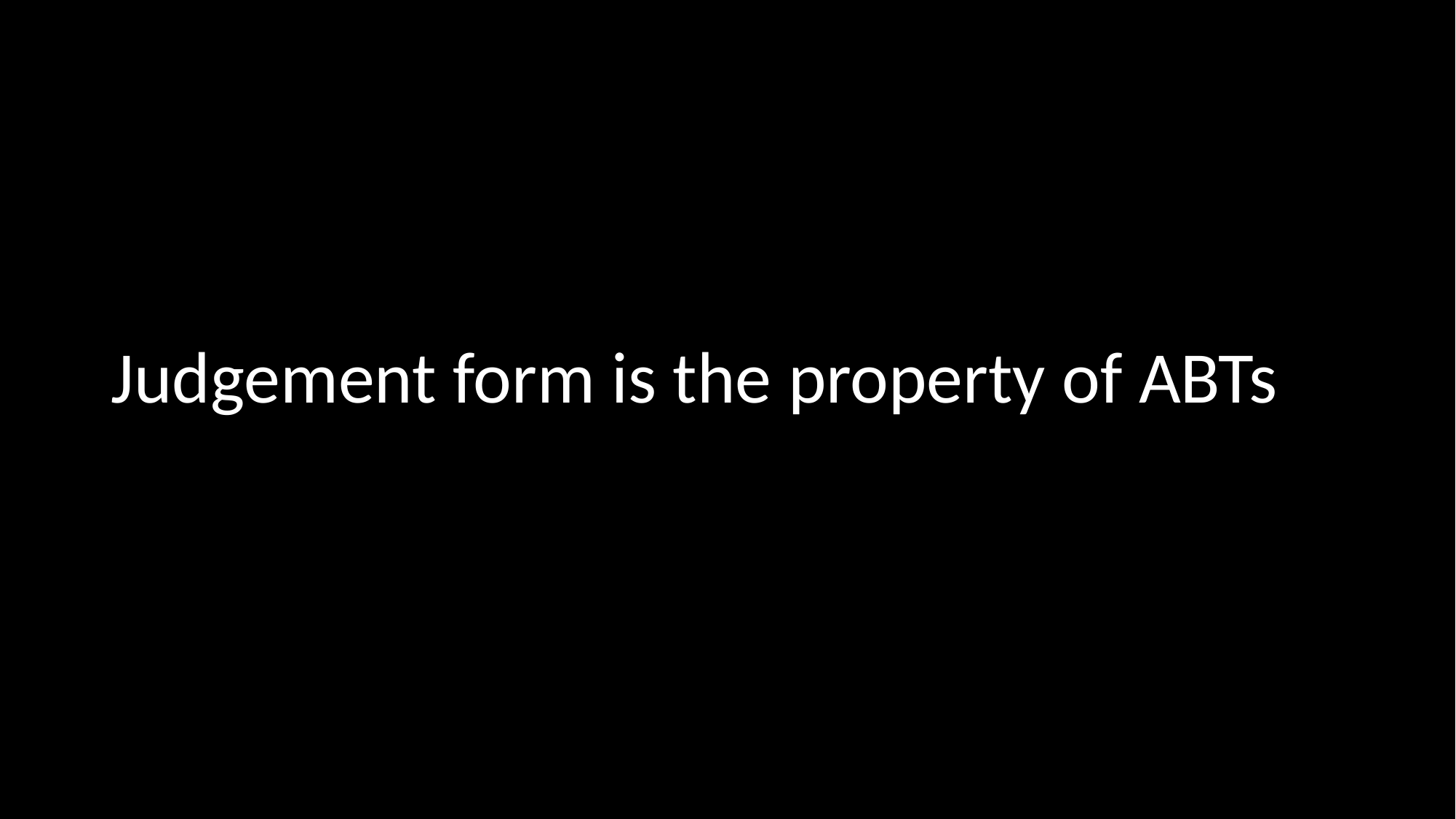

Judgement form is the property of ABTs